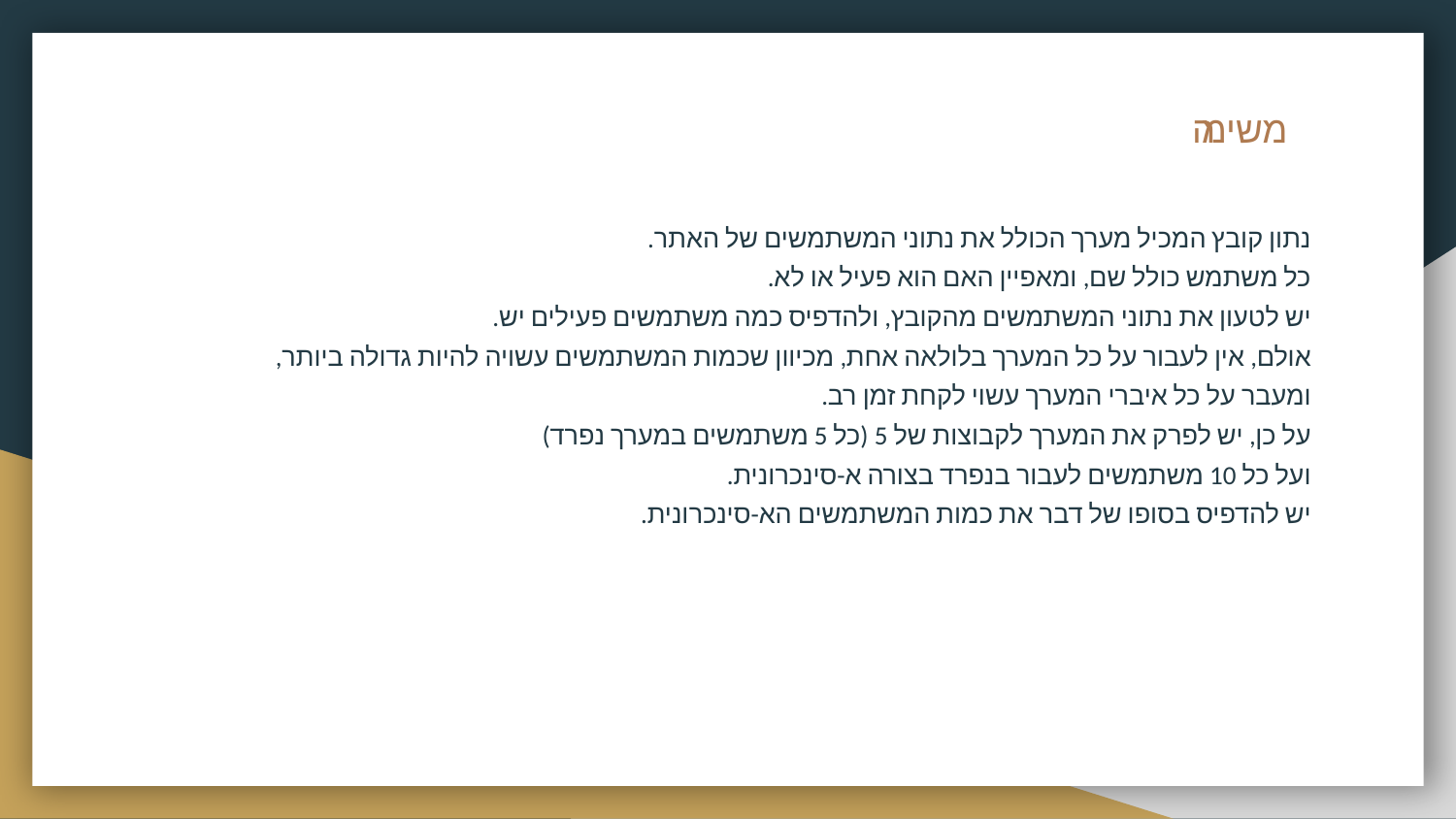

# משימה 🔨

נתון קובץ המכיל מערך הכולל את נתוני המשתמשים של האתר.
כל משתמש כולל שם, ומאפיין האם הוא פעיל או לא.
יש לטעון את נתוני המשתמשים מהקובץ, ולהדפיס כמה משתמשים פעילים יש.
אולם, אין לעבור על כל המערך בלולאה אחת, מכיוון שכמות המשתמשים עשויה להיות גדולה ביותר,
ומעבר על כל איברי המערך עשוי לקחת זמן רב.
על כן, יש לפרק את המערך לקבוצות של 5 (כל 5 משתמשים במערך נפרד)
ועל כל 10 משתמשים לעבור בנפרד בצורה א-סינכרונית.
יש להדפיס בסופו של דבר את כמות המשתמשים הא-סינכרונית.